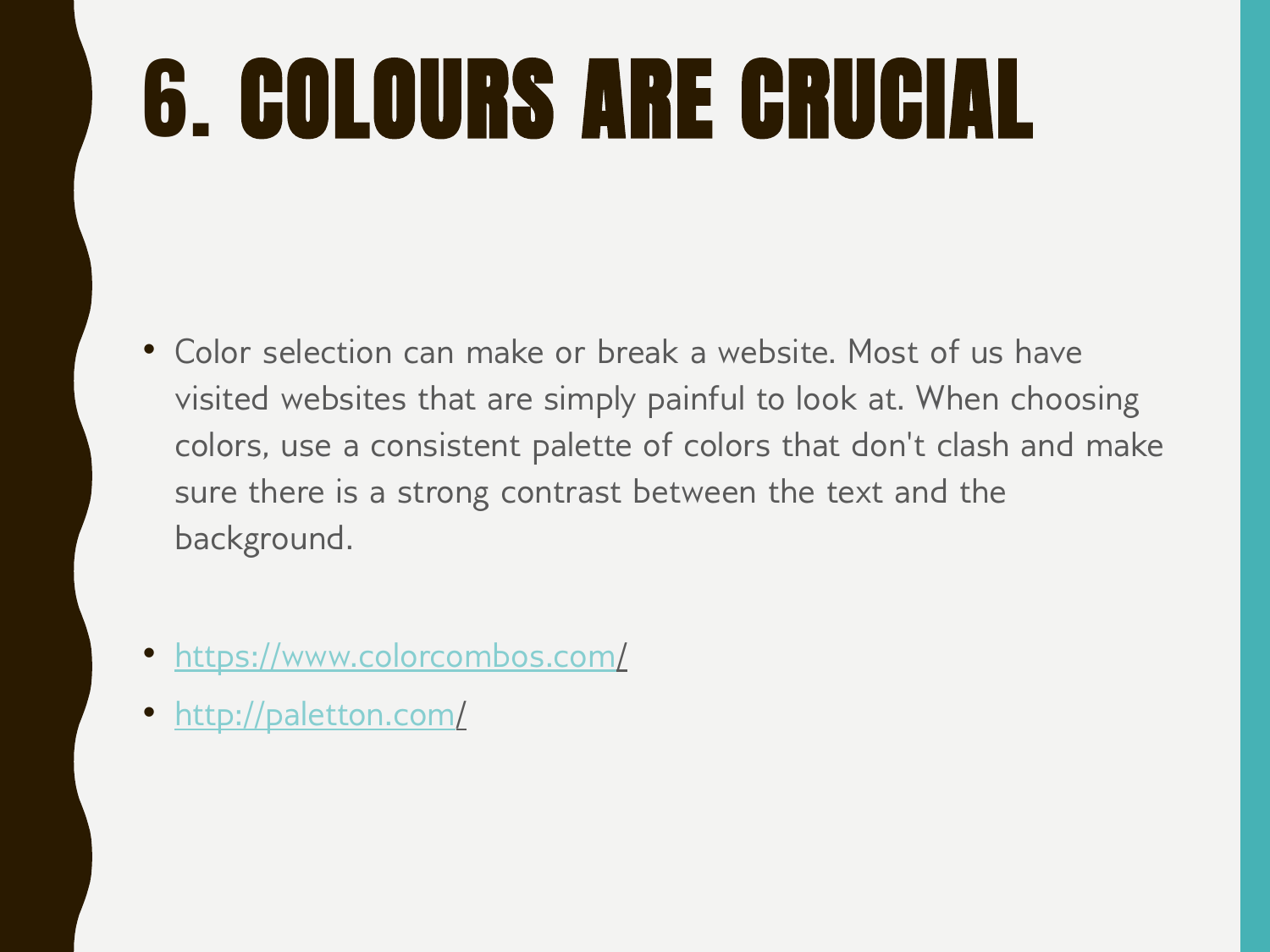

# 6. Colours are crucial
Color selection can make or break a website. Most of us have visited websites that are simply painful to look at. When choosing colors, use a consistent palette of colors that don't clash and make sure there is a strong contrast between the text and the background.

https://www.colorcombos.com/
http://paletton.com/